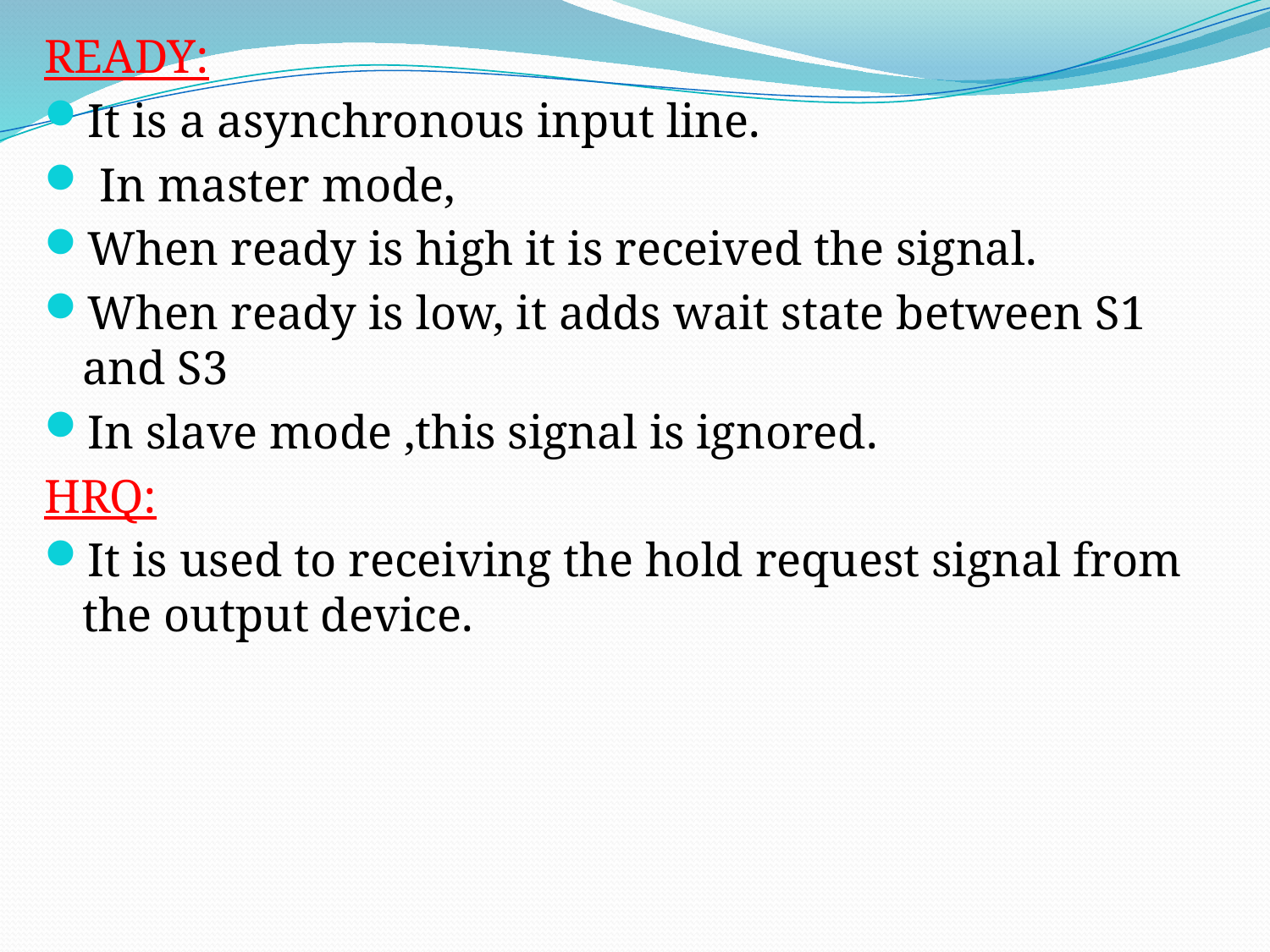

READY:
It is a asynchronous input line.
 In master mode,
When ready is high it is received the signal.
When ready is low, it adds wait state between S1 and S3
In slave mode ,this signal is ignored.
HRQ:
It is used to receiving the hold request signal from the output device.